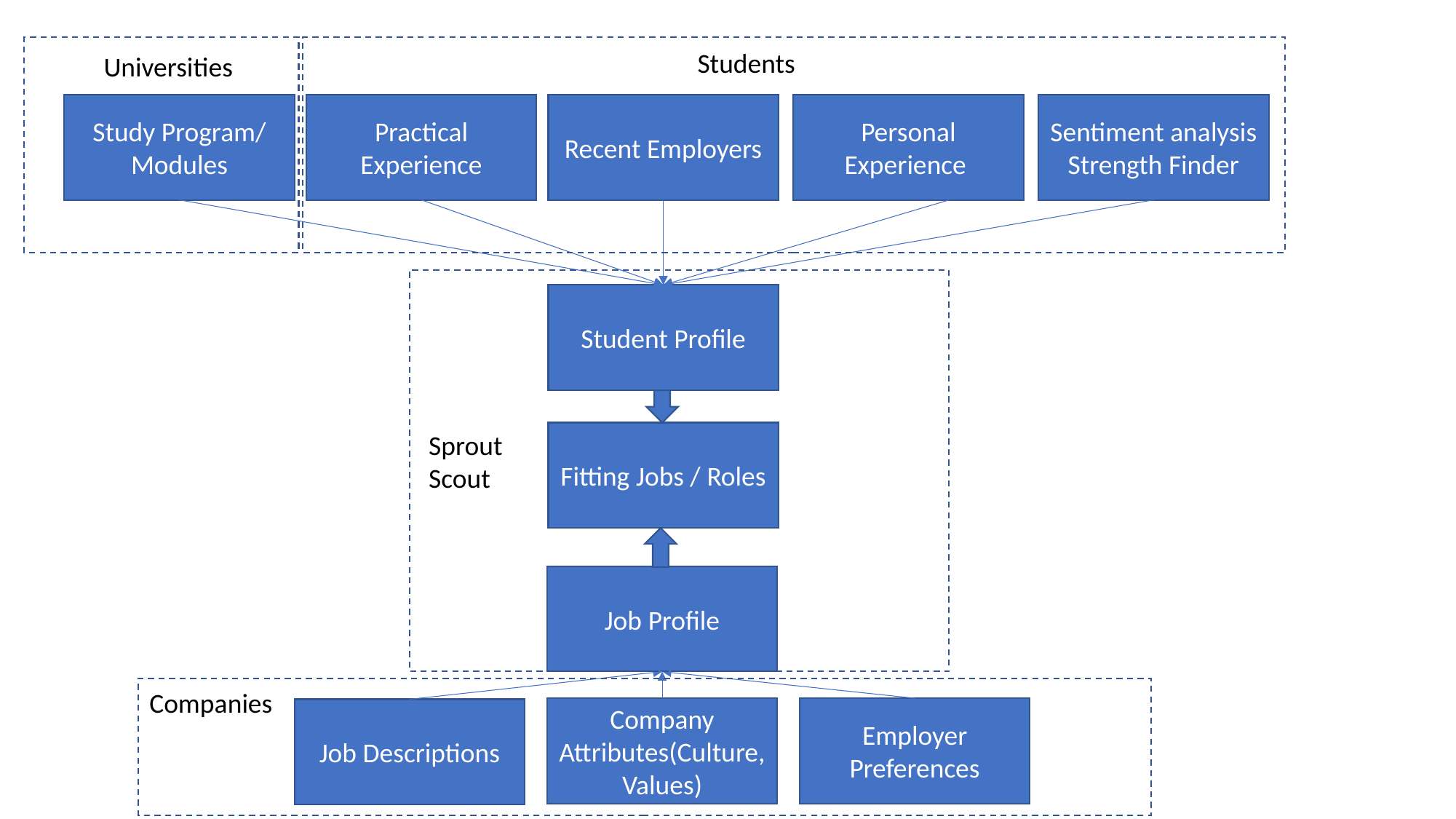

Students
Universities
Study Program/ Modules
Practical Experience
Recent Employers
Personal Experience
Sentiment analysis Strength Finder

Student Profile

Sprout
Scout
Fitting Jobs / Roles

Job Profile

Companies
Company Attributes(Culture, Values)
Employer Preferences
Job Descriptions